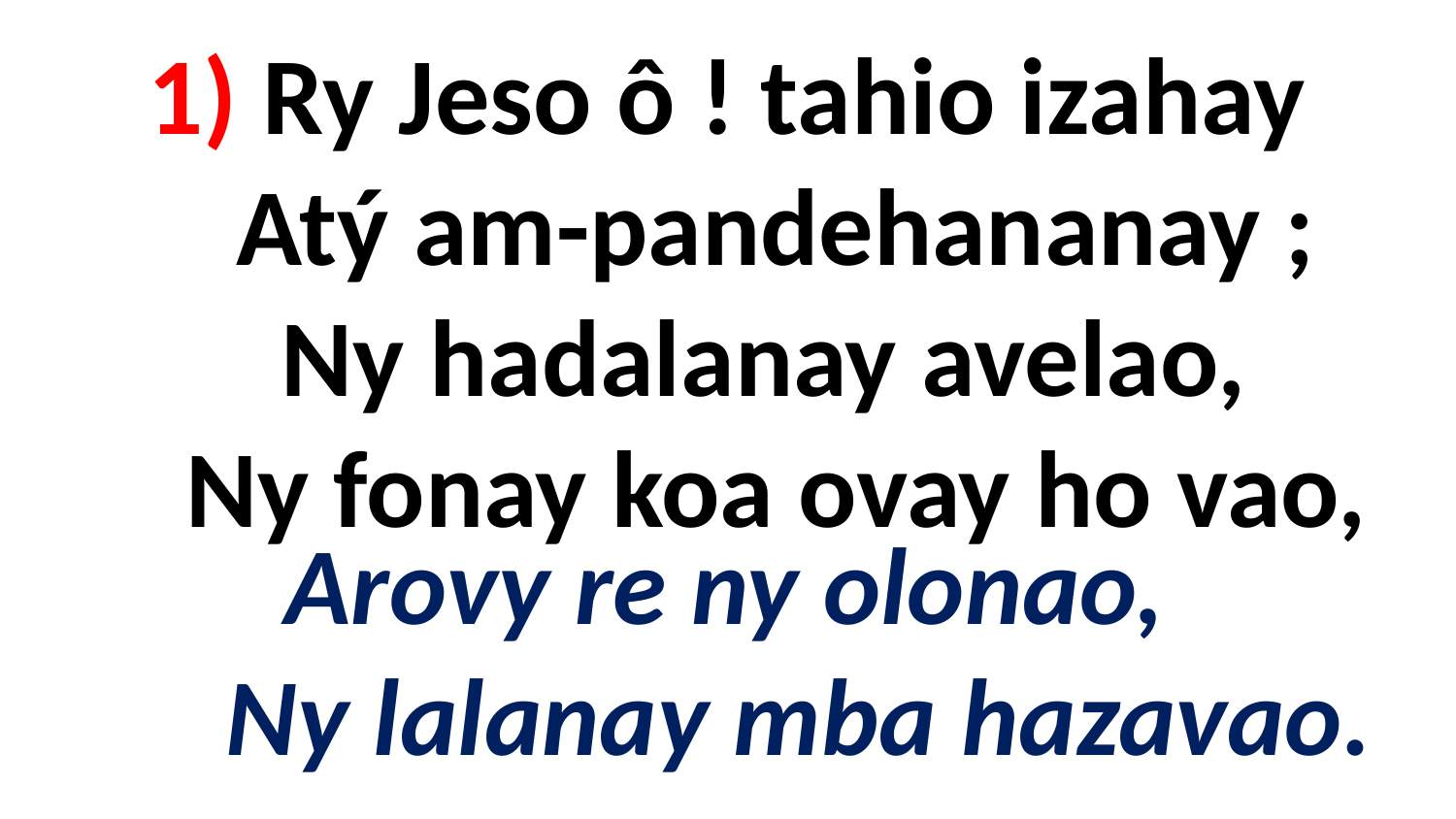

# 1) Ry Jeso ô ! tahio izahay Atý am-pandehananay ; Ny hadalanay avelao, Ny fonay koa ovay ho vao,
Arovy re ny olonao,
      Ny lalanay mba hazavao.